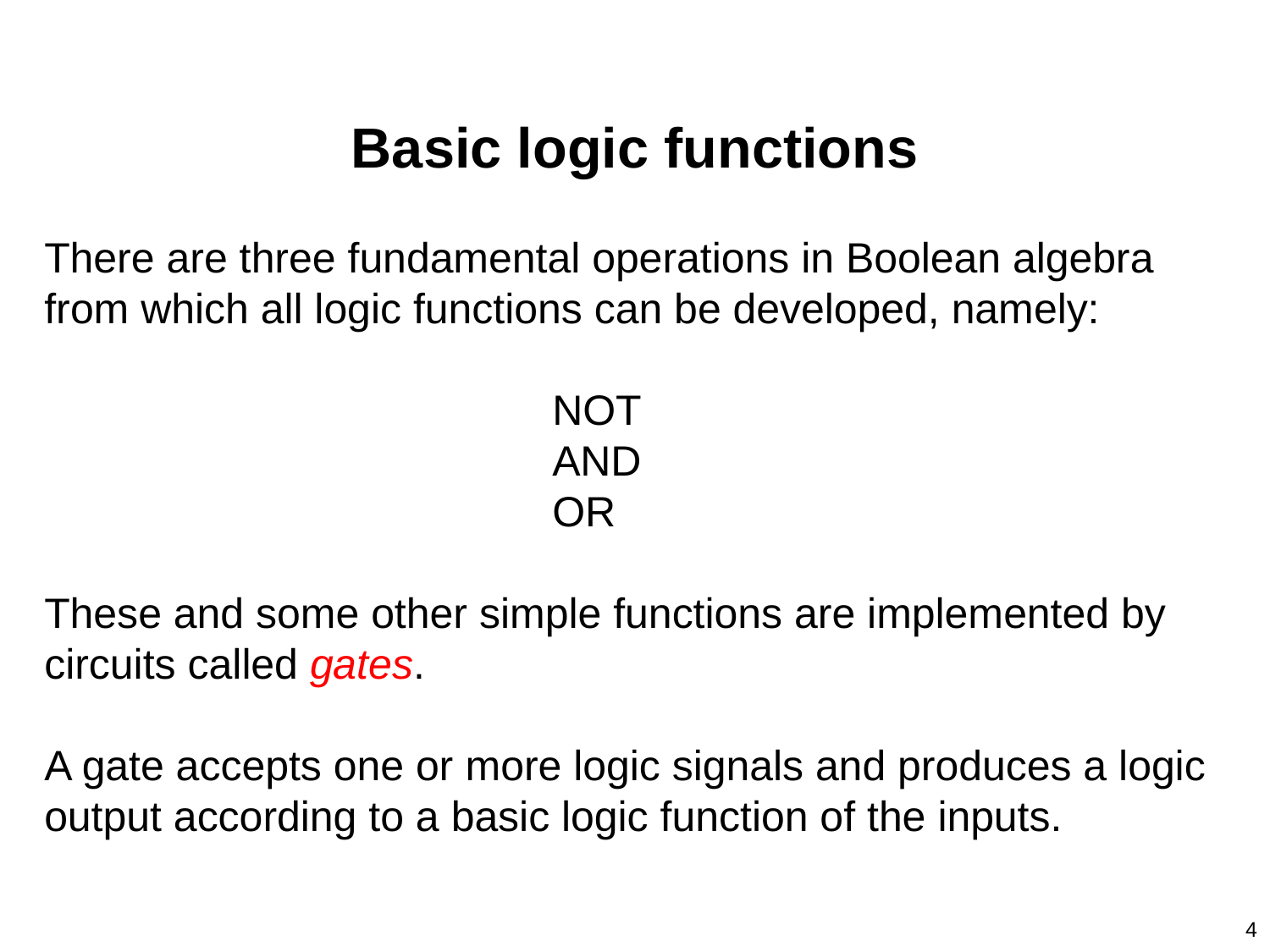

Basic logic functions

There are three fundamental operations in Boolean algebra from which all logic functions can be developed, namely:

				NOT
				AND
				OR

These and some other simple functions are implemented by circuits called gates.

A gate accepts one or more logic signals and produces a logic output according to a basic logic function of the inputs.
4